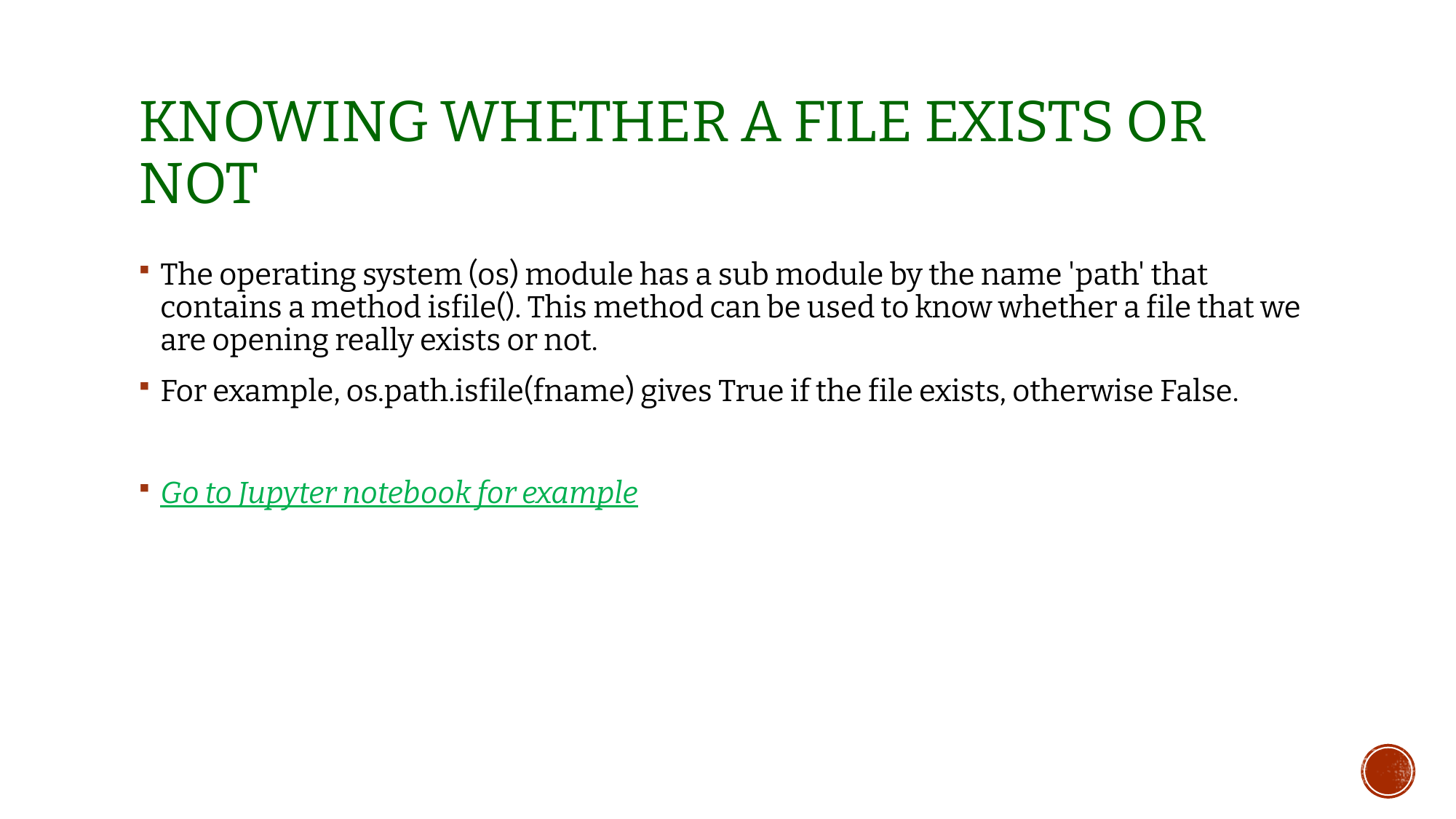

# Knowing whether a file exists or not
The operating system (os) module has a sub module by the name 'path' that contains a method isfile(). This method can be used to know whether a file that we are opening really exists or not.
For example, os.path.isfile(fname) gives True if the file exists, otherwise False.

Go to Jupyter notebook for example